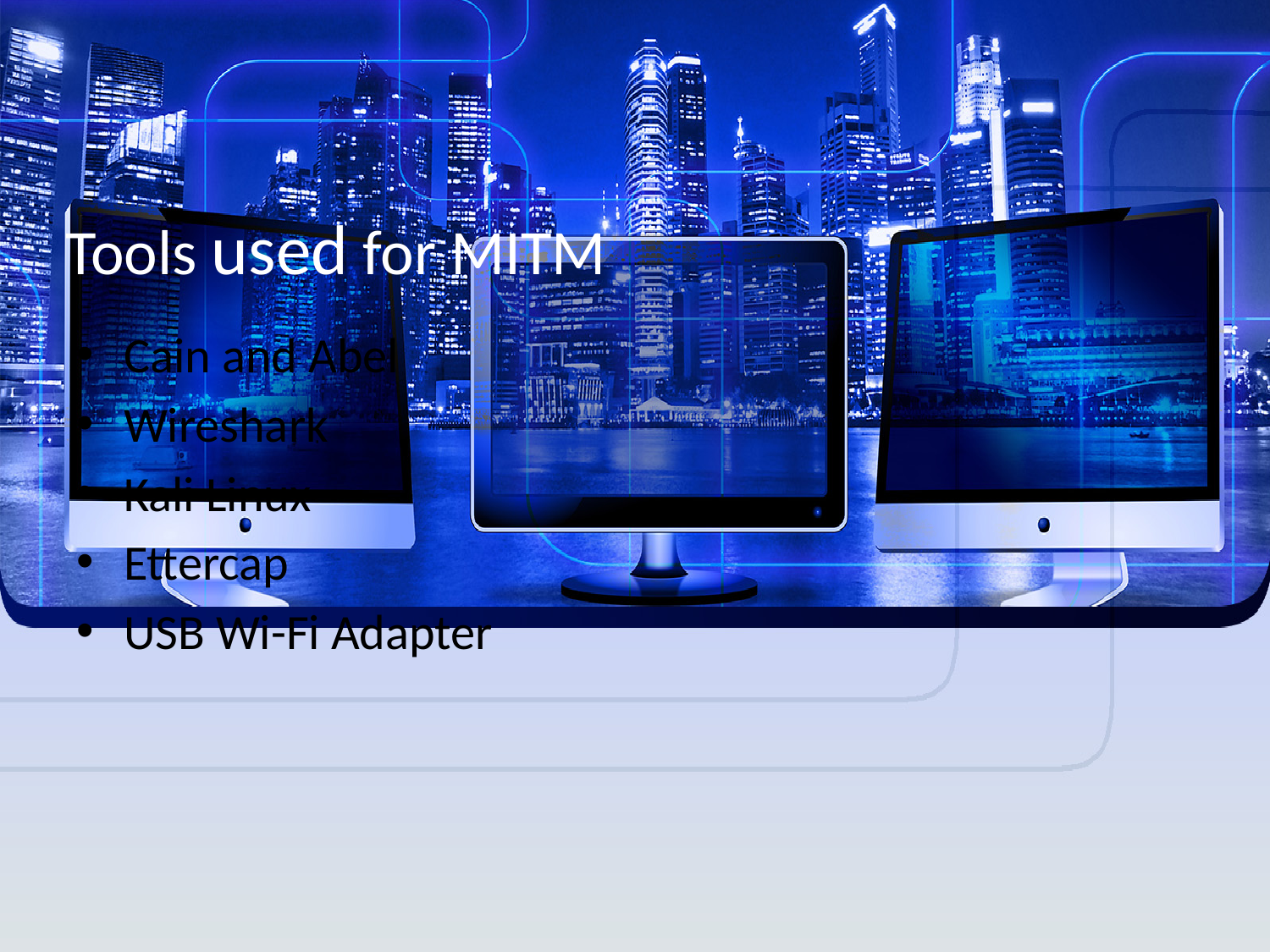

# Tools used for MITM
Cain and Abel
Wireshark
Kali Linux
Ettercap
USB Wi-Fi Adapter